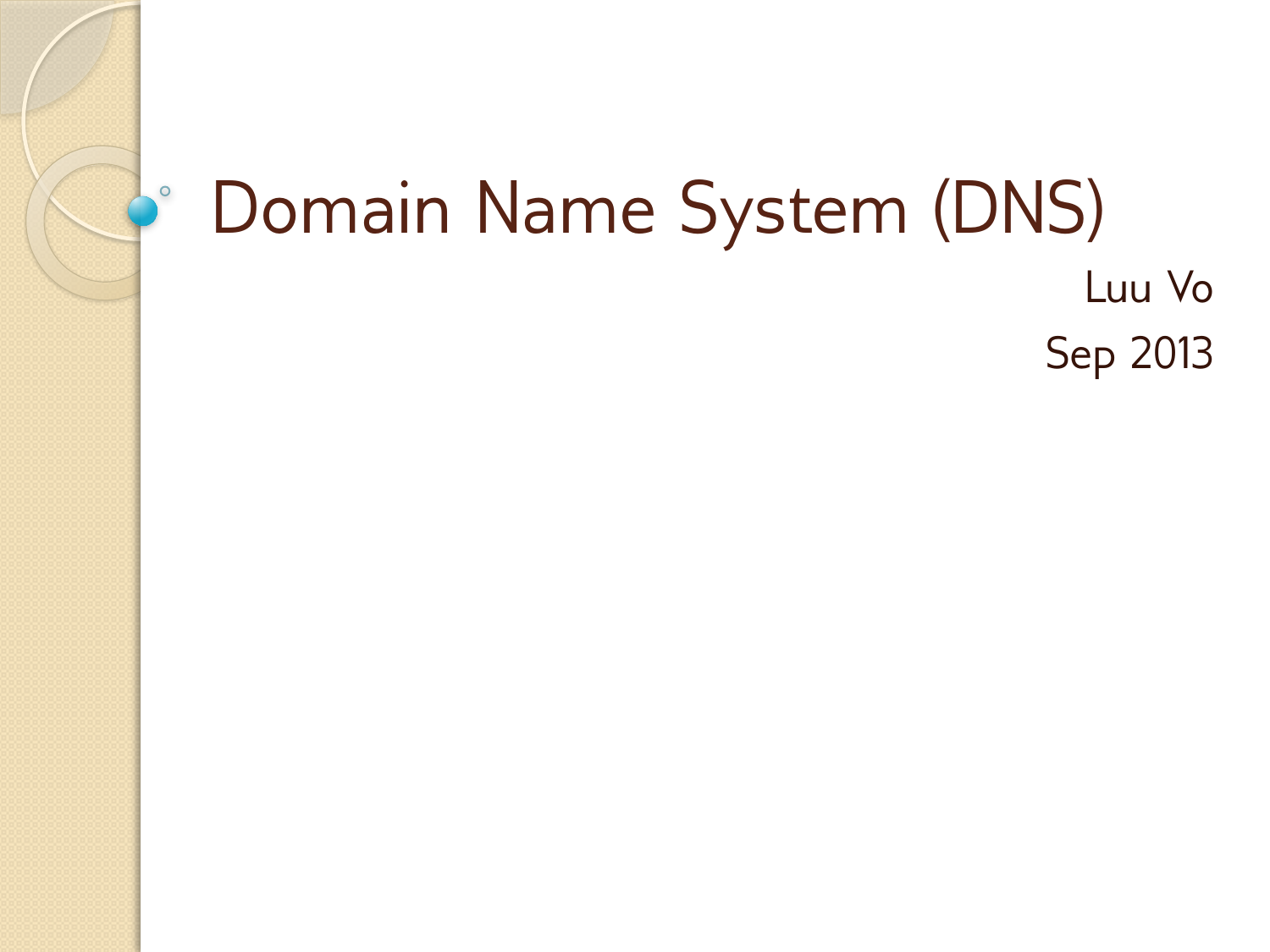

# Domain Name System (DNS)
Luu Vo
Sep 2013